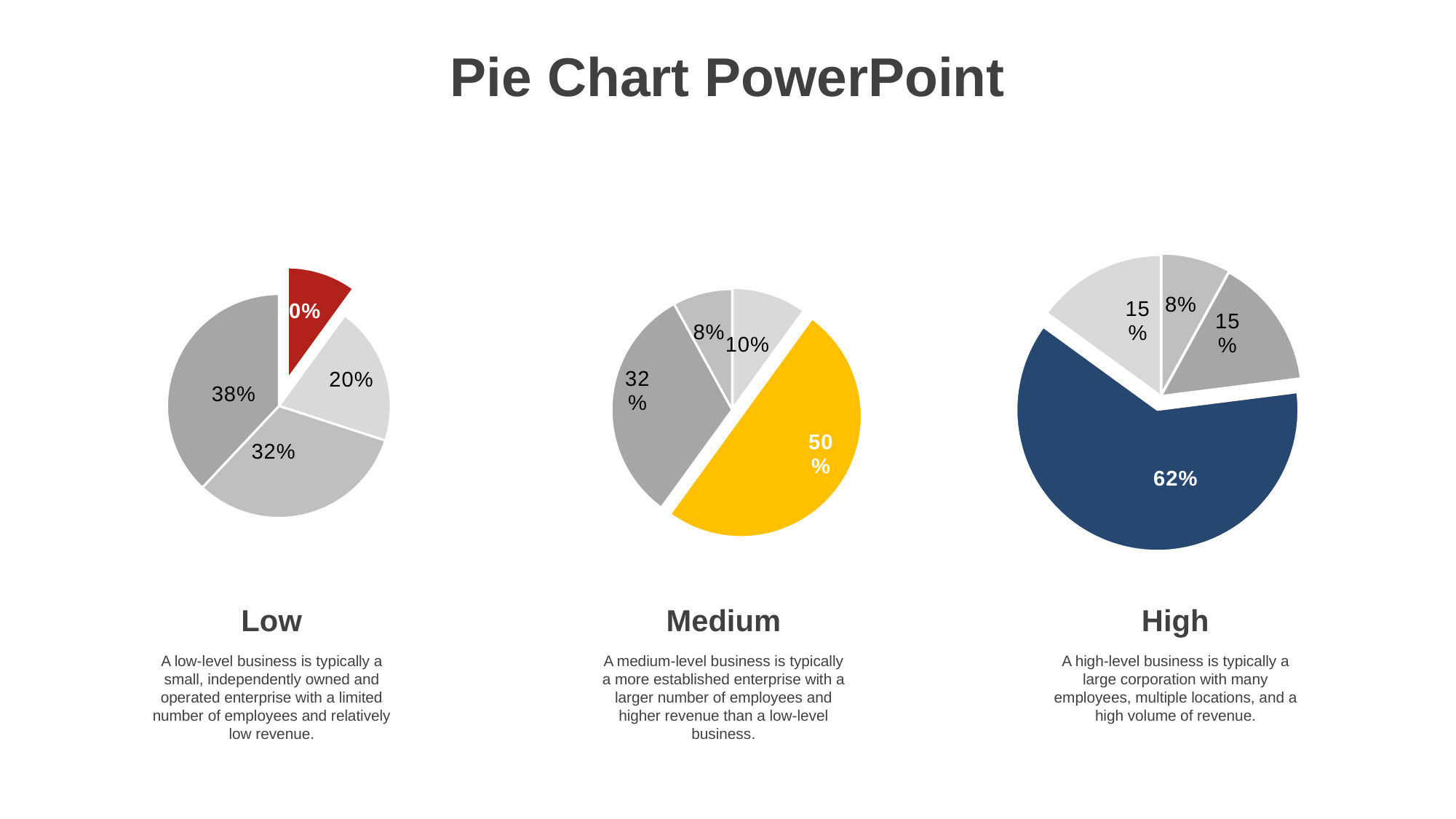

### Chart

| Category | Sales |
|---|---|
| 1st Qtr | 0.1 |
| 2nd Qtr | 0.5 |
| 3rd Qtr | 0.32 |
| 4th Qtr | 0.08000000000000002 |

### Chart

| Category | Sales |
|---|---|
| 1st Qtr | 0.08 |
| 2nd Qtr | 0.15 |
| 3rd Qtr | 0.62 |
| 4th Qtr | 0.15000000000000002 |

### Chart

| Category | Sales |
|---|---|
| 1st Qtr | 0.1 |
| 2nd Qtr | 0.2 |
| 3rd Qtr | 0.32 |
| 4th Qtr | 0.37999999999999995 |
Low
A low-level business is typically a small, independently owned and operated enterprise with a limited number of employees and relatively low revenue.
Medium
A medium-level business is typically a more established enterprise with a larger number of employees and higher revenue than a low-level business.
High
A high-level business is typically a large corporation with many employees, multiple locations, and a high volume of revenue.